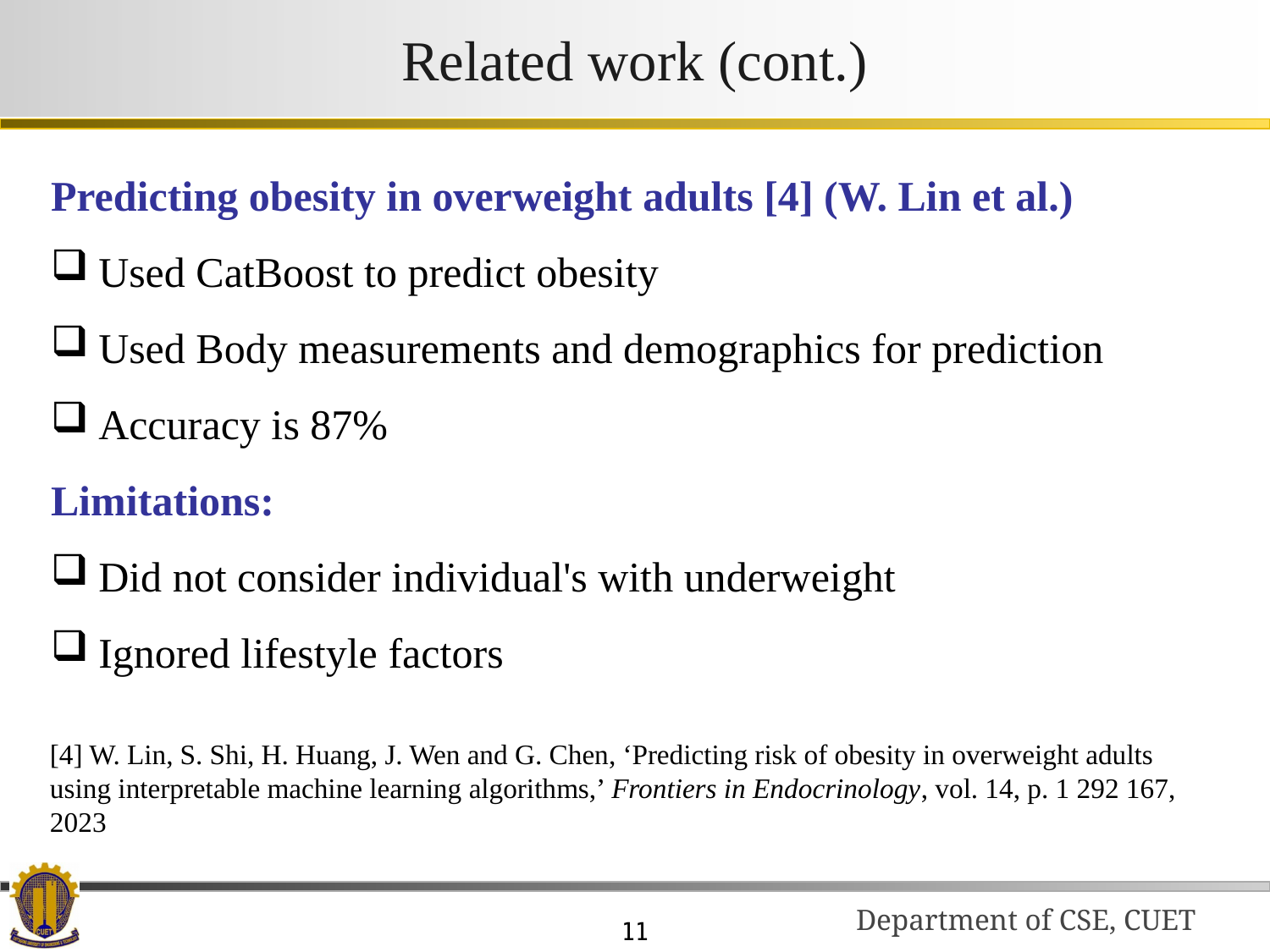

# Related work (cont.)
Predicting obesity in overweight adults [4] (W. Lin et al.)
Used CatBoost to predict obesity
Used Body measurements and demographics for prediction
Accuracy is 87%
Limitations:
Did not consider individual's with underweight
Ignored lifestyle factors
[4] W. Lin, S. Shi, H. Huang, J. Wen and G. Chen, ‘Predicting risk of obesity in overweight adults using interpretable machine learning algorithms,’ Frontiers in Endocrinology, vol. 14, p. 1 292 167, 2023